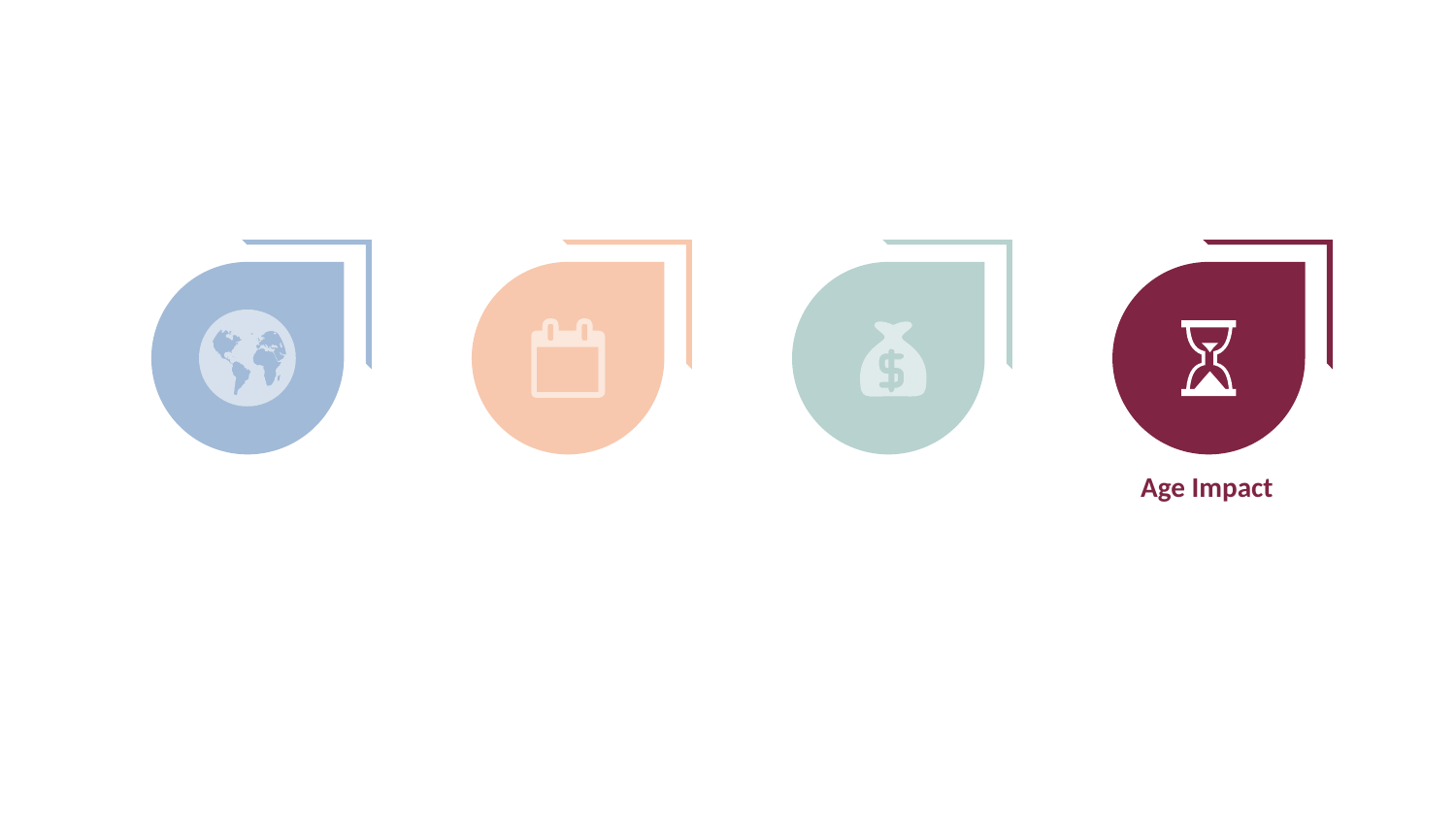

Age Impact
GPA PPT Timesaver – Privileged and Confidential